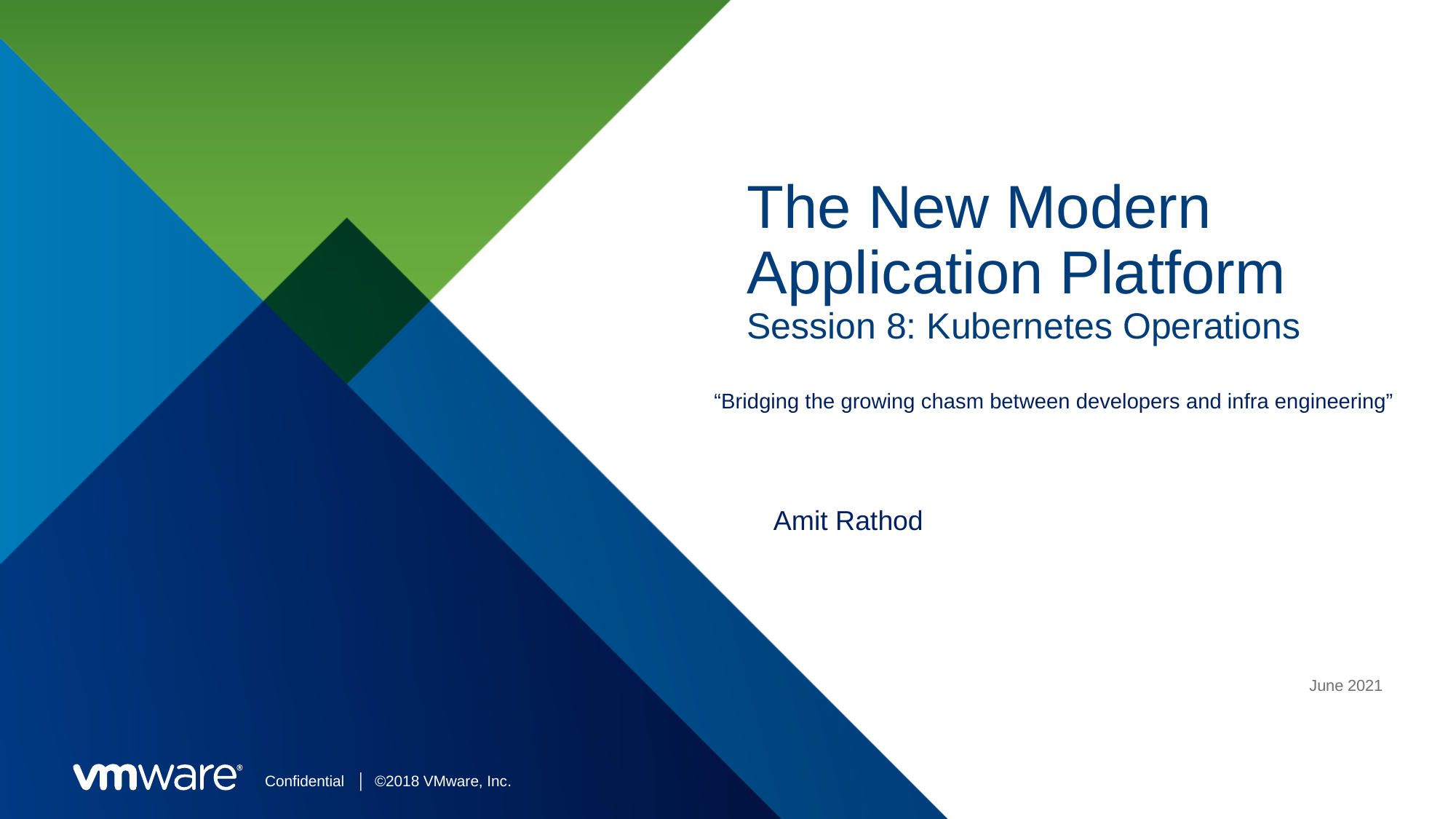

# The New Modern Application Platform Session 8: Kubernetes Operations
“Bridging the growing chasm between developers and infra engineering”
Amit Rathod
June 2021